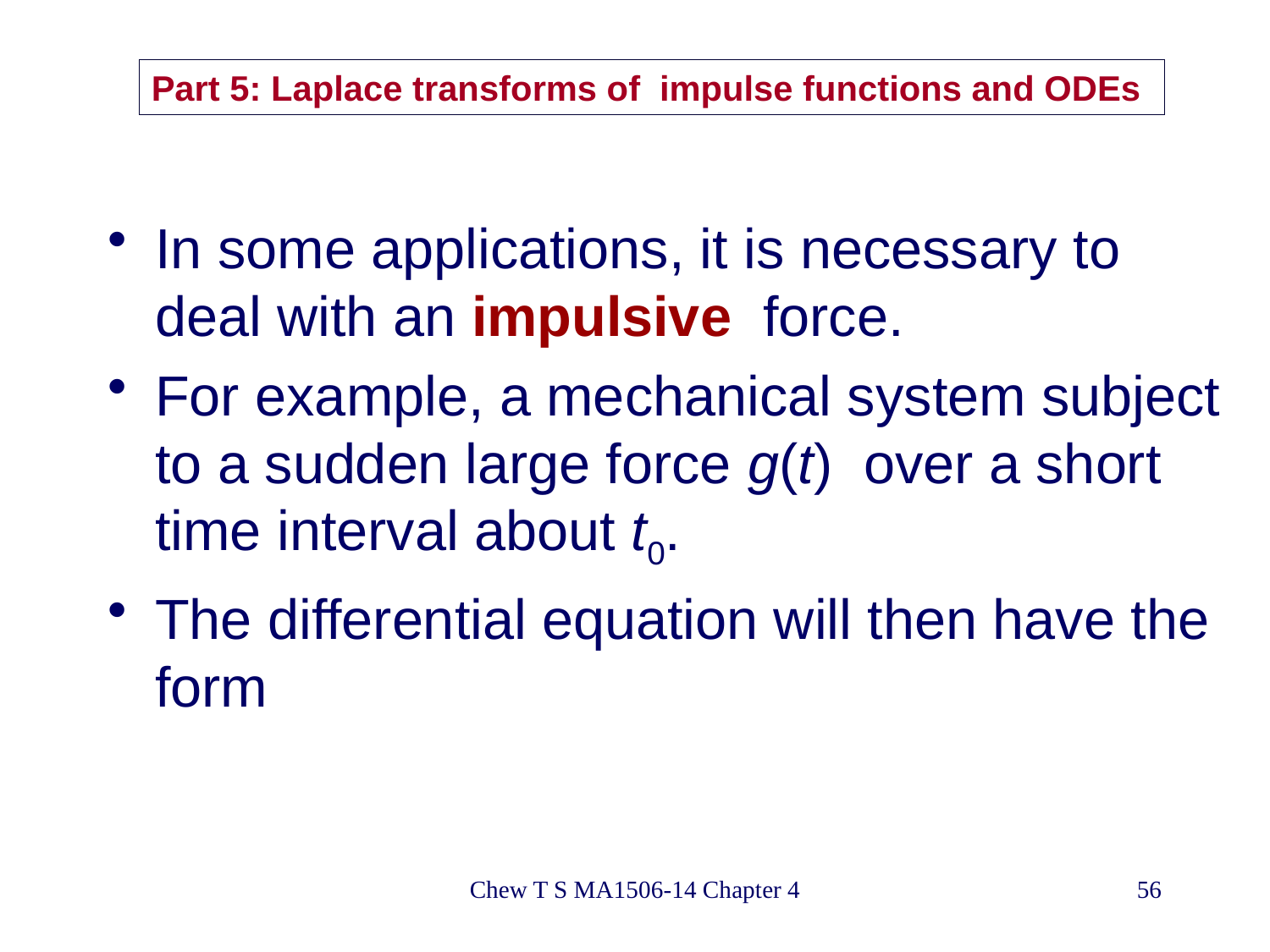

Part 5: Laplace transforms of  impulse functions and ODEs
In some applications, it is necessary to deal with an impulsive  force.
For example, a mechanical system subject to a sudden large force g(t)  over a short time interval about t0.
The differential equation will then have the form
Chew T S MA1506-14 Chapter 4
56